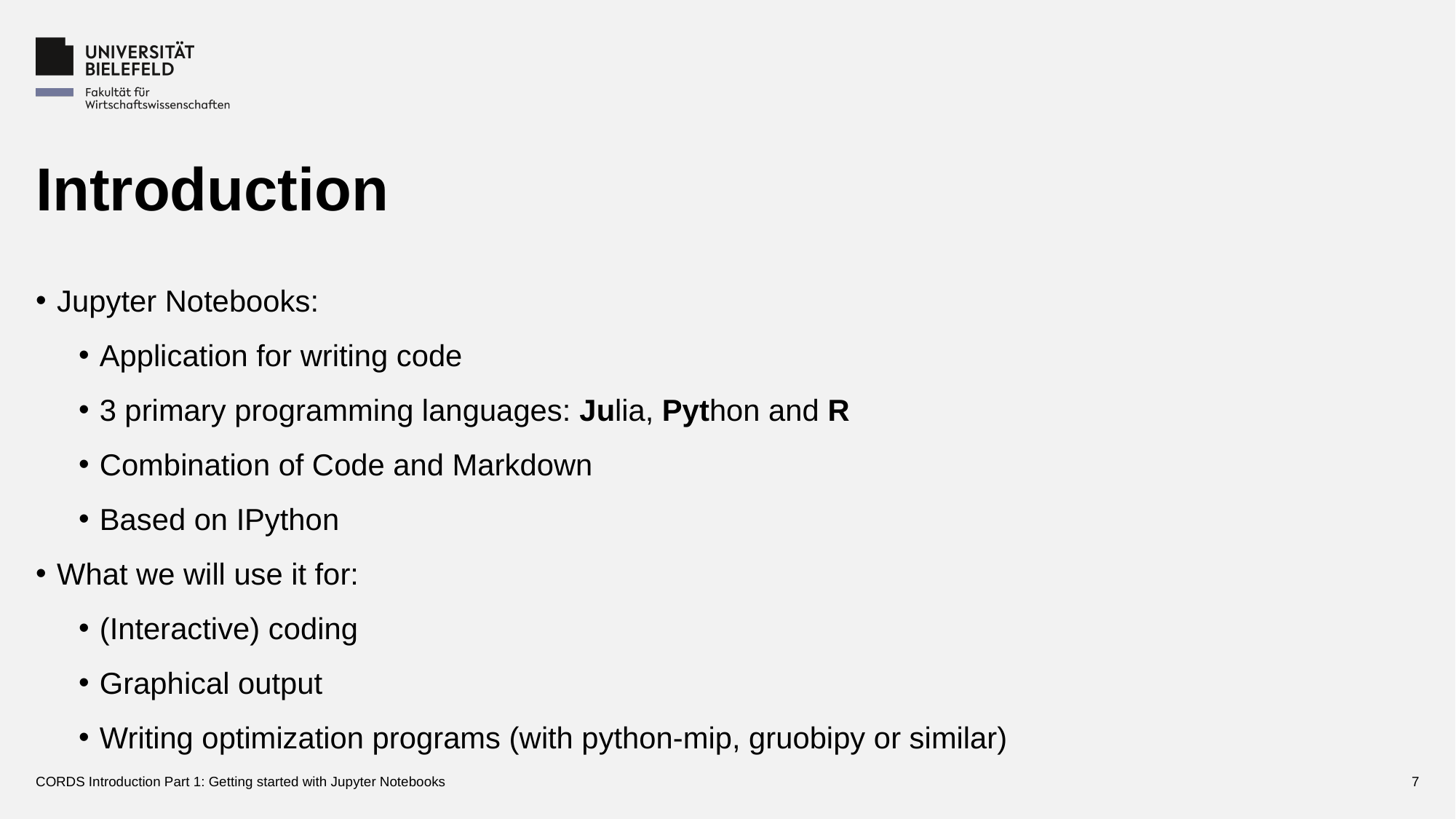

# Introduction
Jupyter Notebooks:
Application for writing code
3 primary programming languages: Julia, Python and R
Combination of Code and Markdown
Based on IPython
What we will use it for:
(Interactive) coding
Graphical output
Writing optimization programs (with python-mip, gruobipy or similar)

CORDS Introduction Part 1: Getting started with Jupyter Notebooks
7